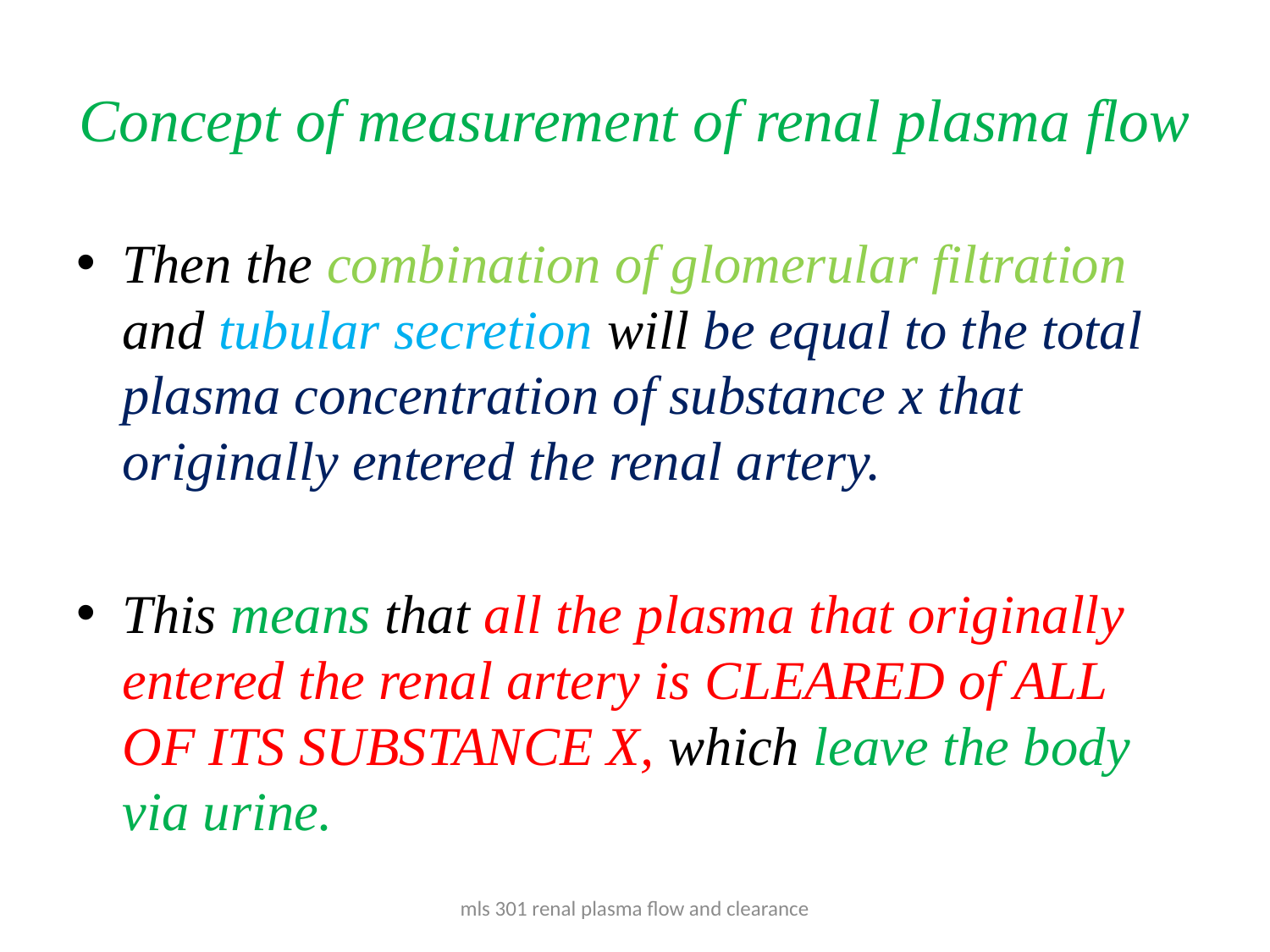

# Concept of measurement of renal plasma flow
Then the combination of glomerular filtration and tubular secretion will be equal to the total plasma concentration of substance x that originally entered the renal artery.

This means that all the plasma that originally entered the renal artery is CLEARED of ALL OF ITS SUBSTANCE X, which leave the body via urine.

mls 301 renal plasma flow and clearance
12